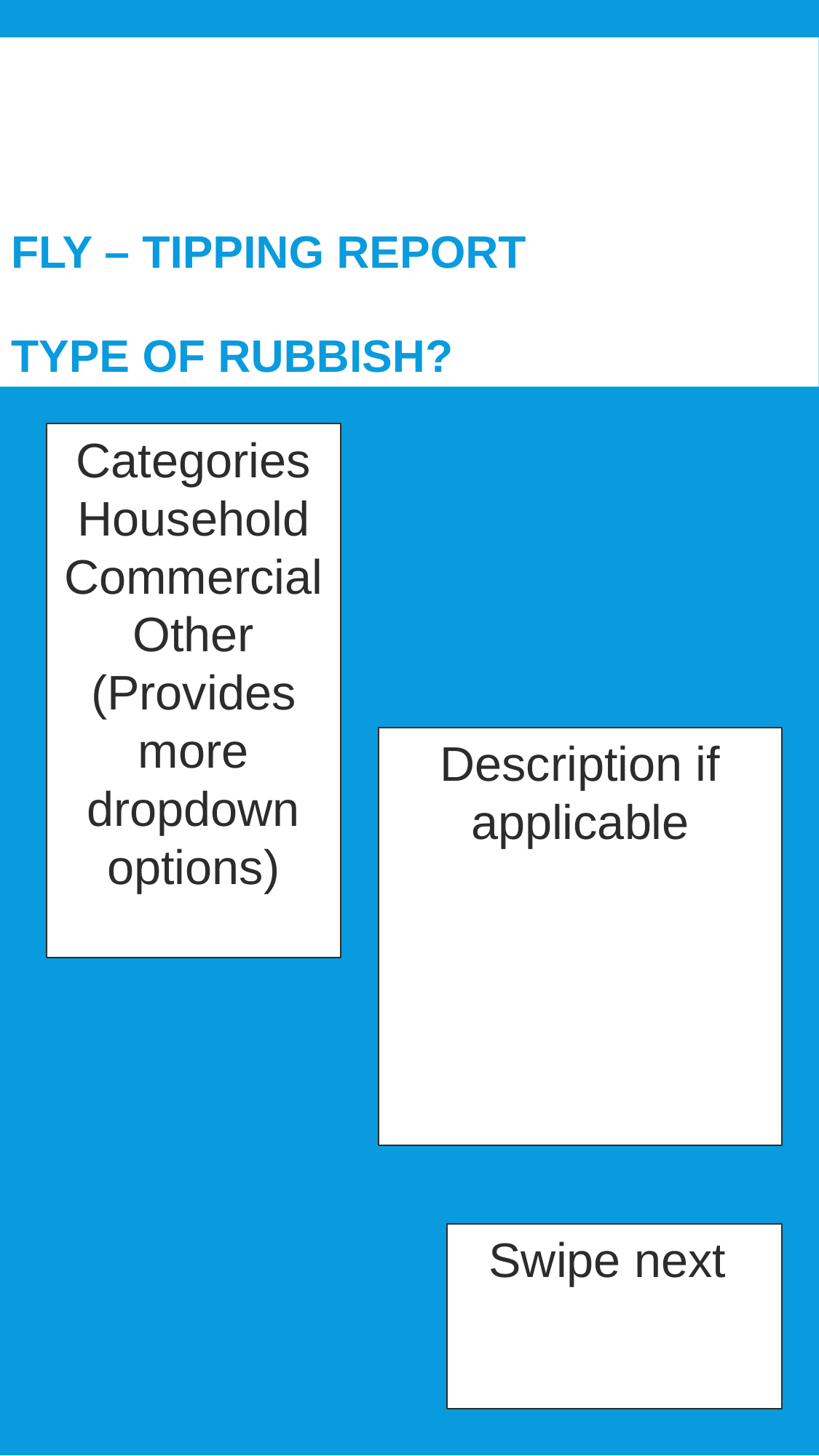

Fly – Tipping Report
Type of rubbish?
Categories
Household
Commercial
Other
(Provides more dropdown options)

Description if applicable

Swipe next